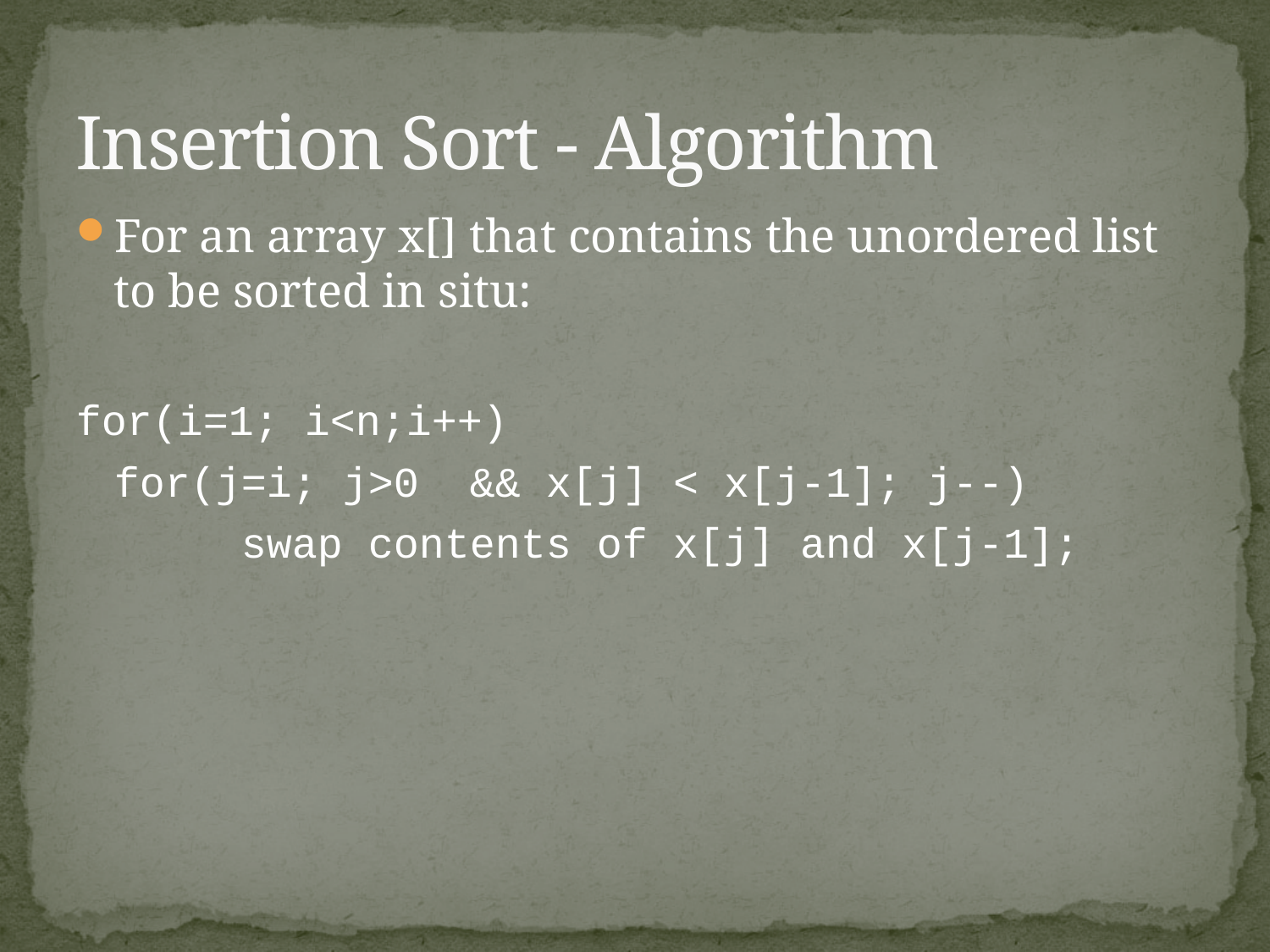

# Insertion Sort - Algorithm
For an array x[] that contains the unordered list to be sorted in situ:

for(i=1; i<n;i++)
	for(j=i; j>0  && x[j] < x[j-1]; j--)
		swap contents of x[j] and x[j-1];